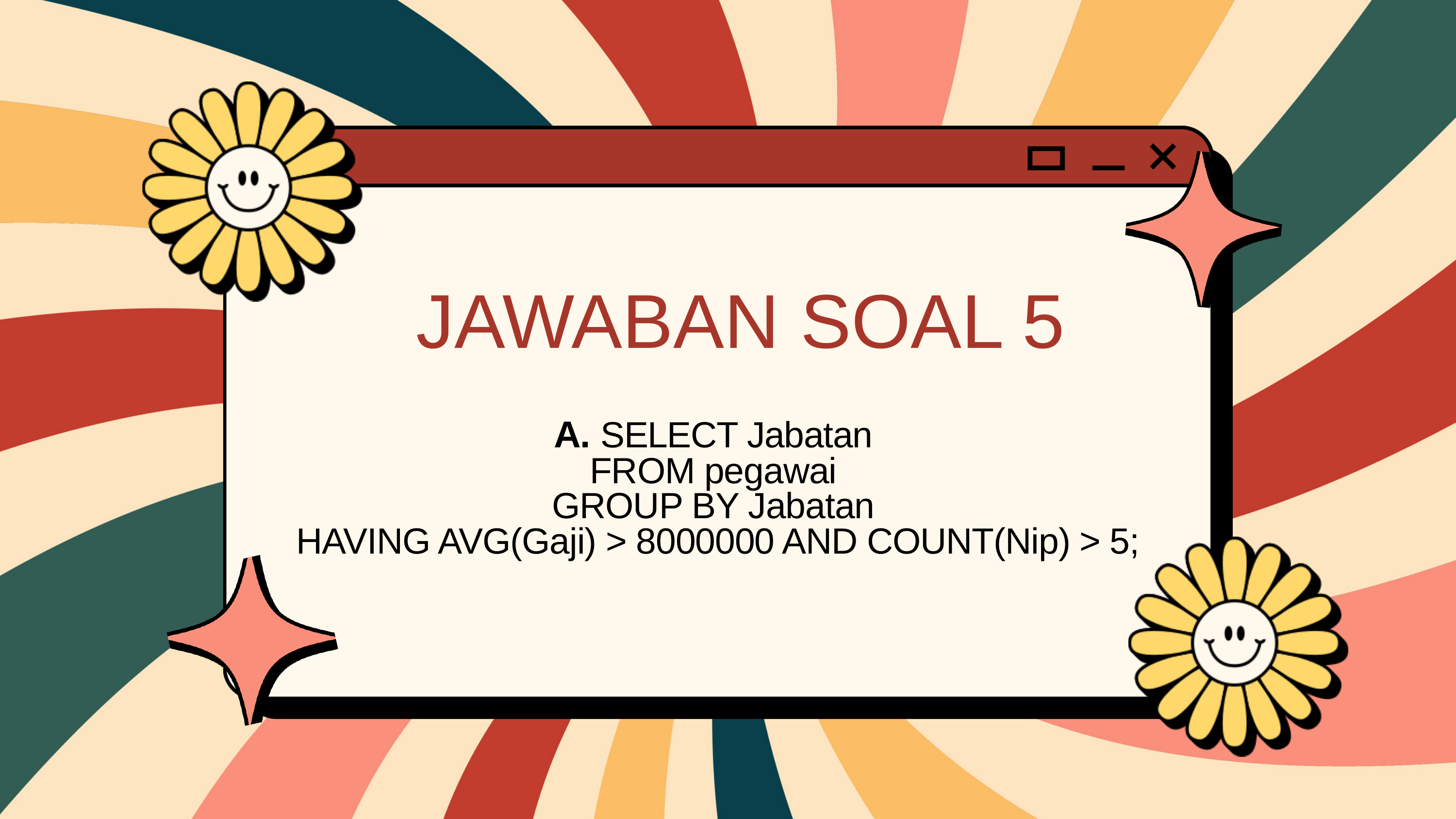

JAWABAN SOAL 5
A. SELECT Jabatan
FROM pegawai
GROUP BY Jabatan
HAVING AVG(Gaji) > 8000000 AND COUNT(Nip) > 5;